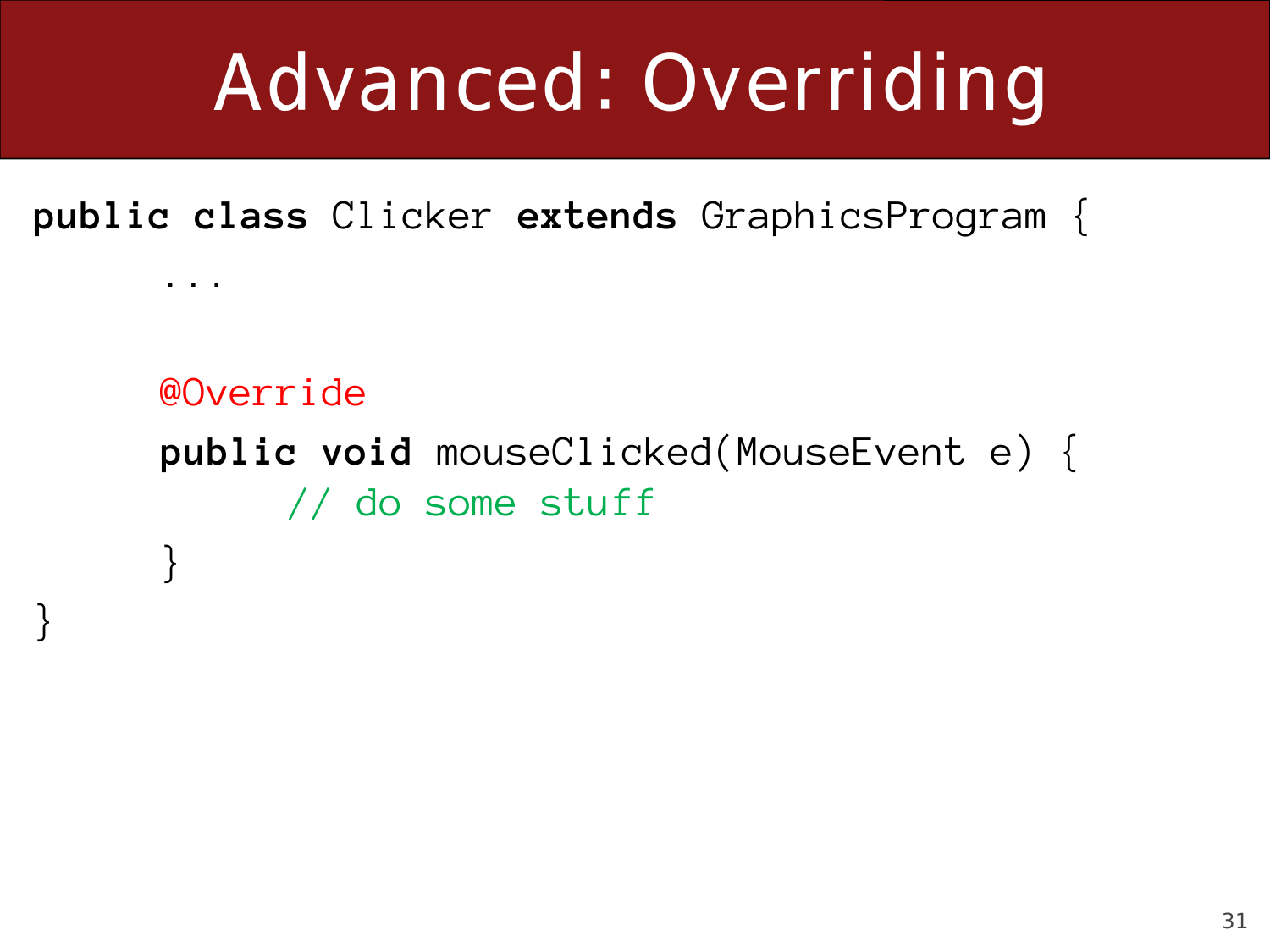

# Advanced: Overriding
public class Clicker extends GraphicsProgram {
	...

	@Override
	public void mouseClicked(MouseEvent e) {
		// do some stuff
	}
}